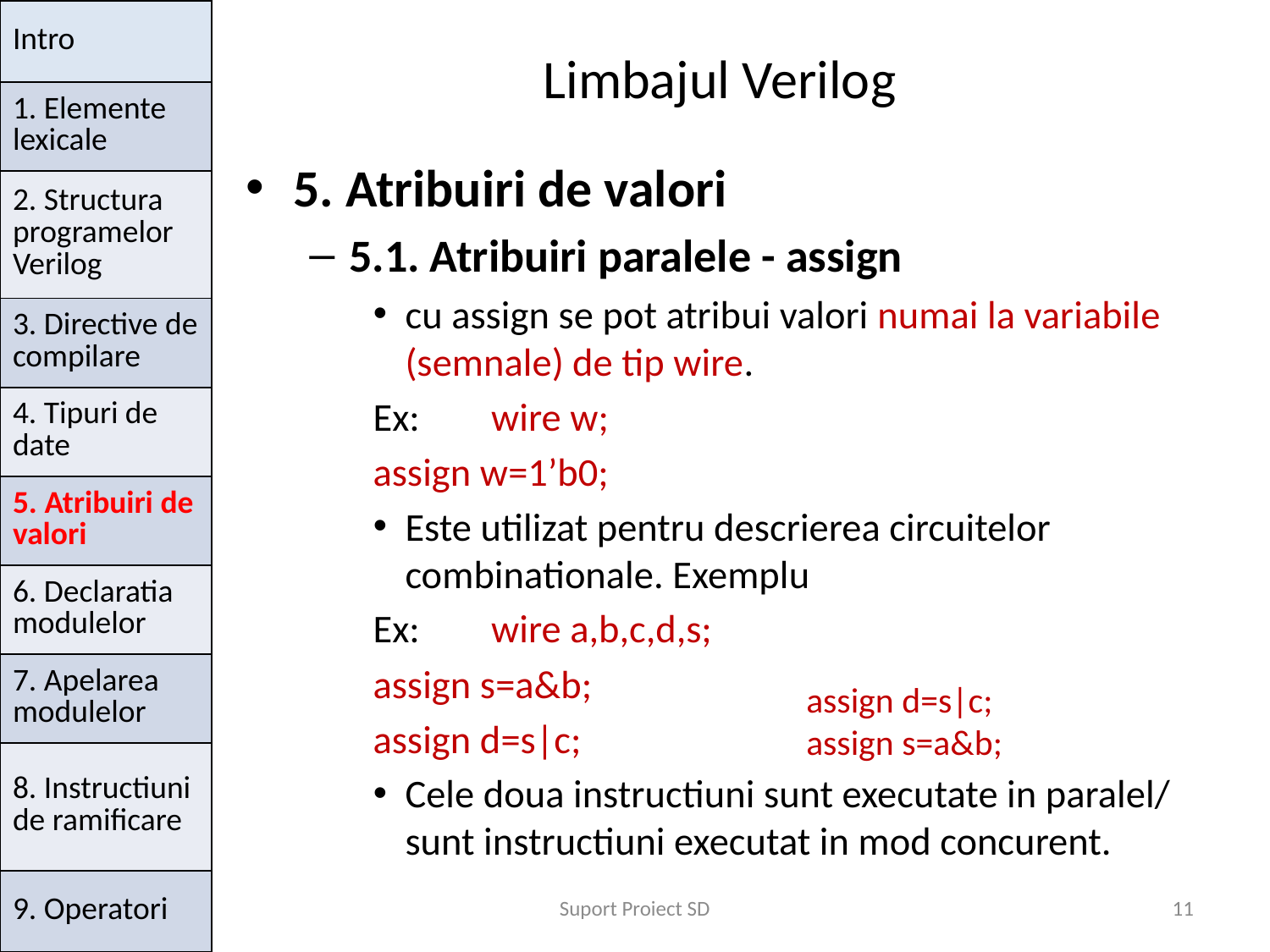

| Intro |
| --- |
| 1. Elemente lexicale |
| 2. Structura programelor Verilog |
| 3. Directive de compilare |
| 4. Tipuri de date |
| 5. Atribuiri de valori |
| 6. Declaratia modulelor |
| 7. Apelarea modulelor |
| 8. Instructiuni de ramificare |
| 9. Operatori |
# Limbajul Verilog
5. Atribuiri de valori
5.1. Atribuiri paralele - assign
cu assign se pot atribui valori numai la variabile (semnale) de tip wire.
Ex: 	wire w;
	assign w=1’b0;
Este utilizat pentru descrierea circuitelor combinationale. Exemplu
Ex: 	wire a,b,c,d,s;
	assign s=a&b;
	assign d=s|c;
Cele doua instructiuni sunt executate in paralel/ sunt instructiuni executat in mod concurent.

assign d=s|c;
assign s=a&b;
Suport Proiect SD
11